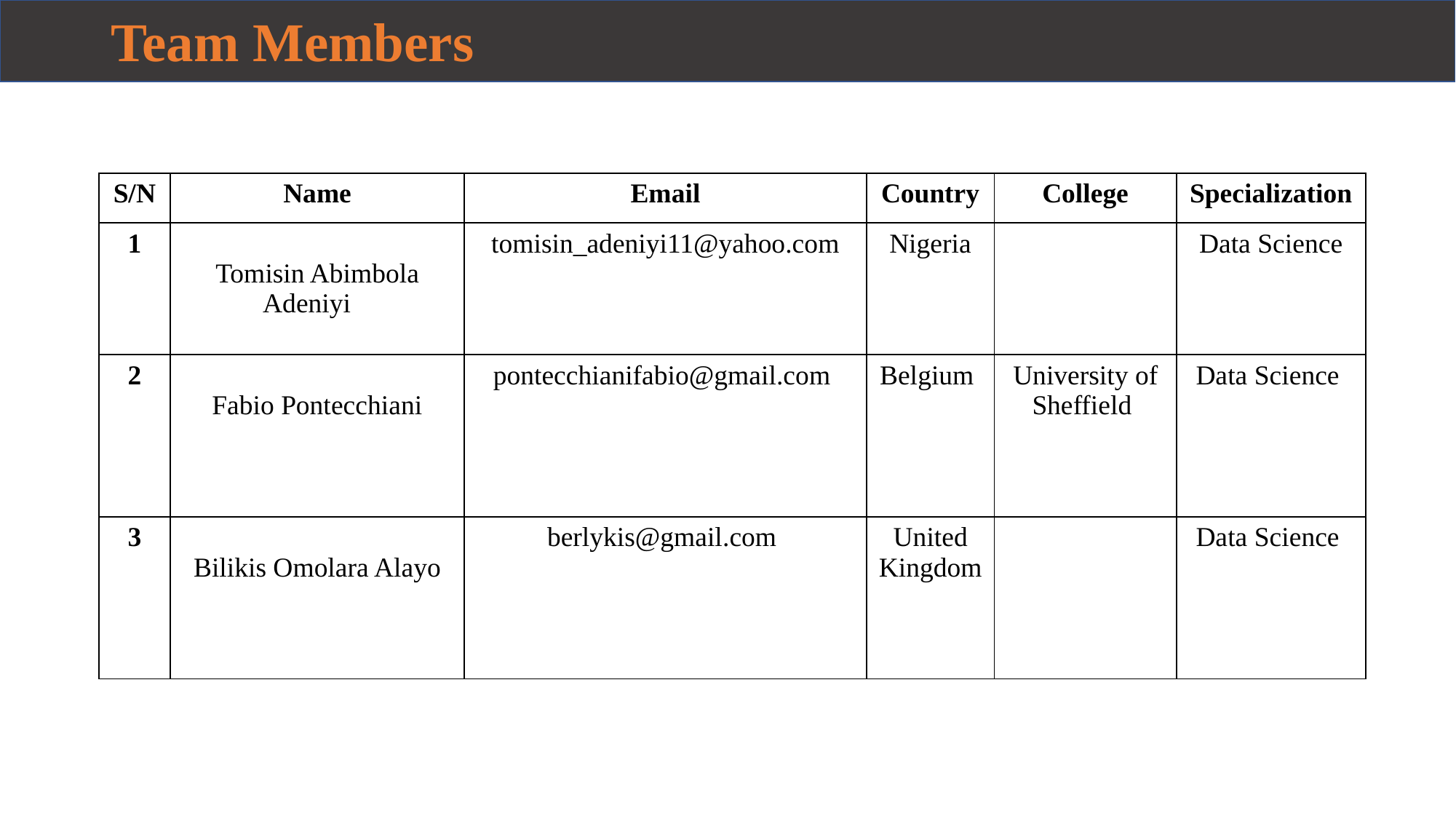

# Team Members
| S/N | Name | Email | Country | College | Specialization |
| --- | --- | --- | --- | --- | --- |
| 1 | Tomisin Abimbola Adeniyi | tomisin\_adeniyi11@yahoo.com | Nigeria |  | Data Science |
| 2 | Fabio Pontecchiani | pontecchianifabio@gmail.com | Belgium | University of Sheffield | Data Science |
| 3 | Bilikis Omolara Alayo | berlykis@gmail.com | United Kingdom |  | Data Science |